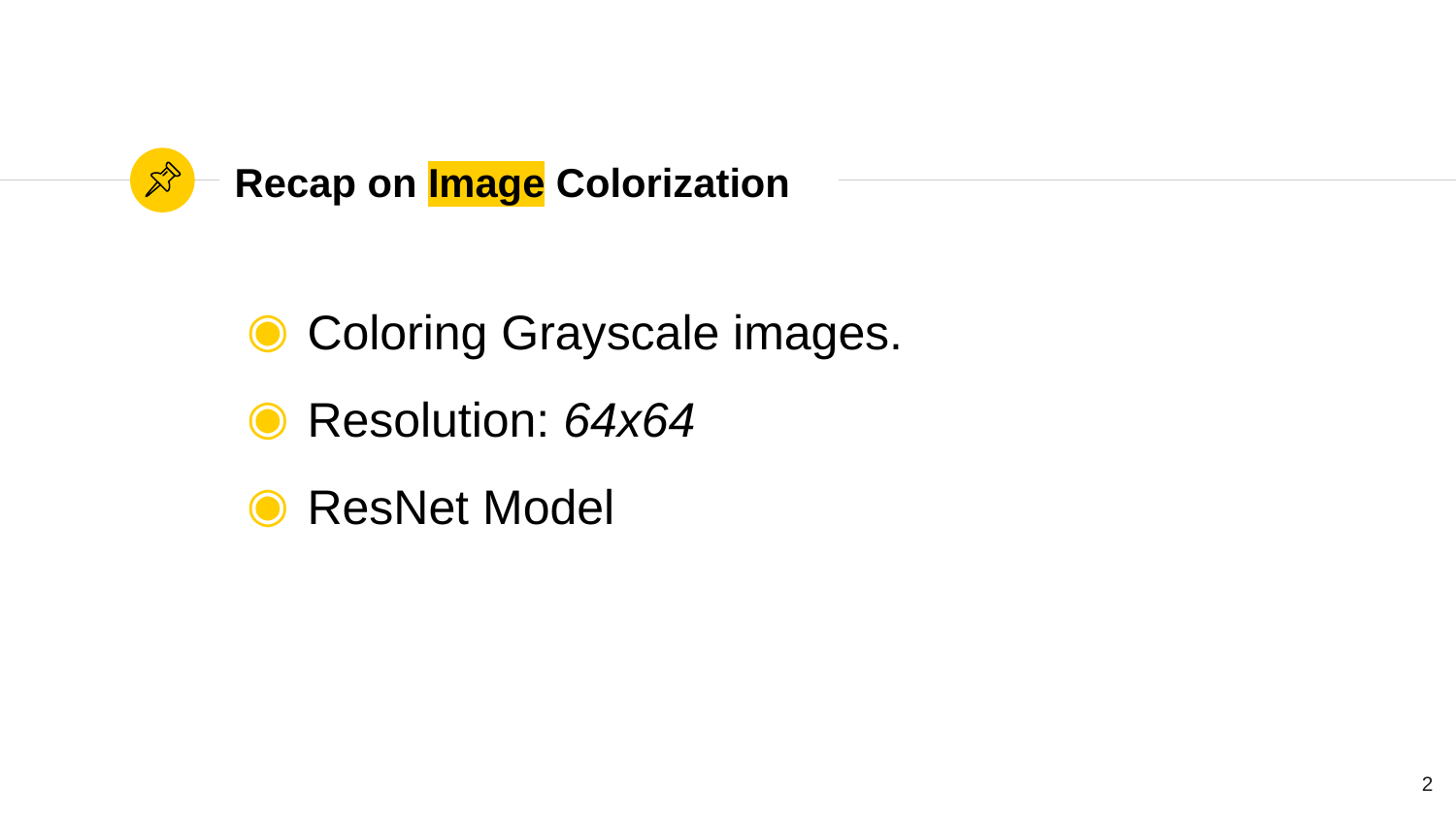

# Recap on Image Colorization

Coloring Grayscale images.
Resolution: 64x64
ResNet Model
2